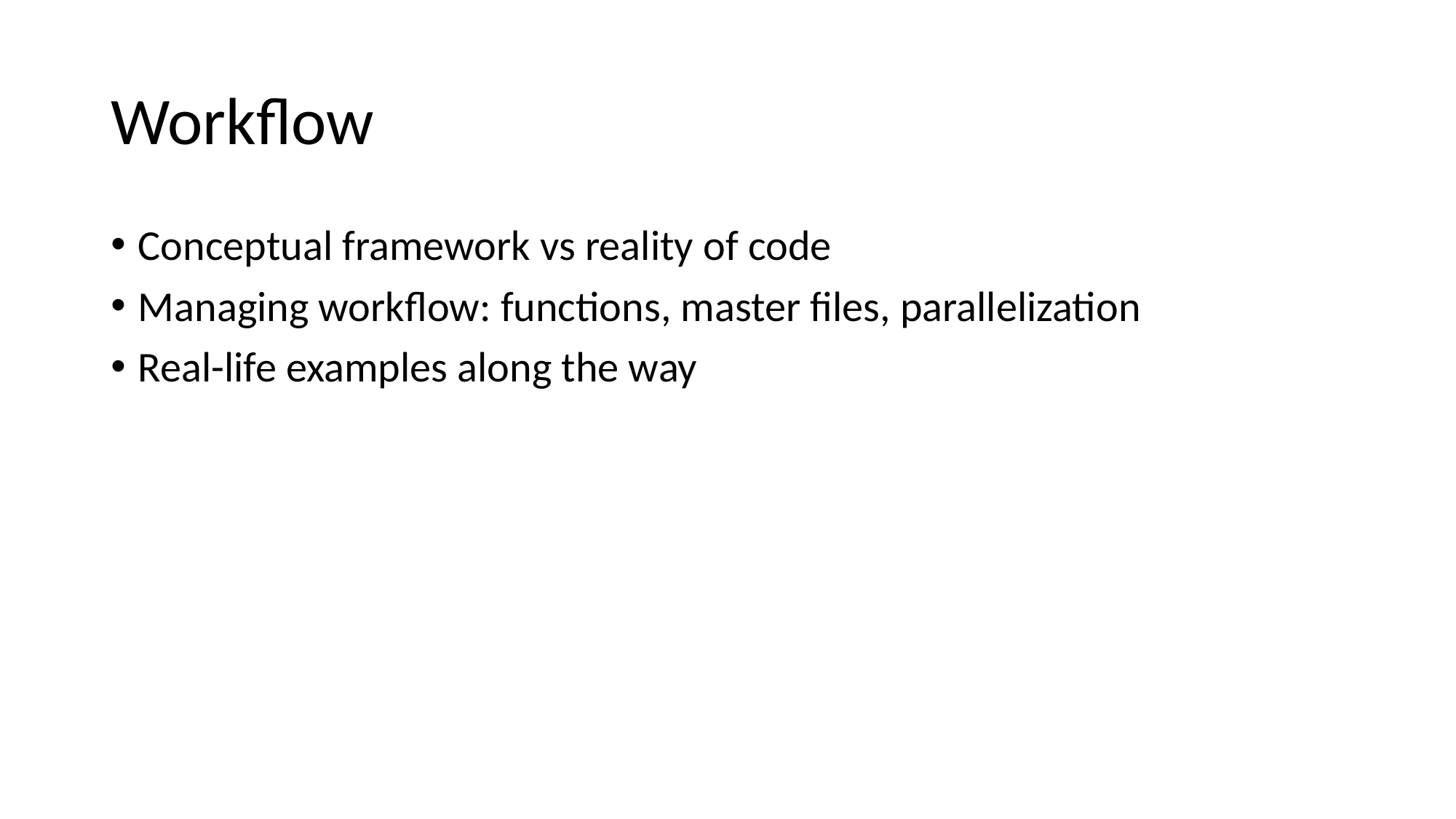

# Workflow
Conceptual framework vs reality of code
Managing workflow: functions, master files, parallelization
Real-life examples along the way